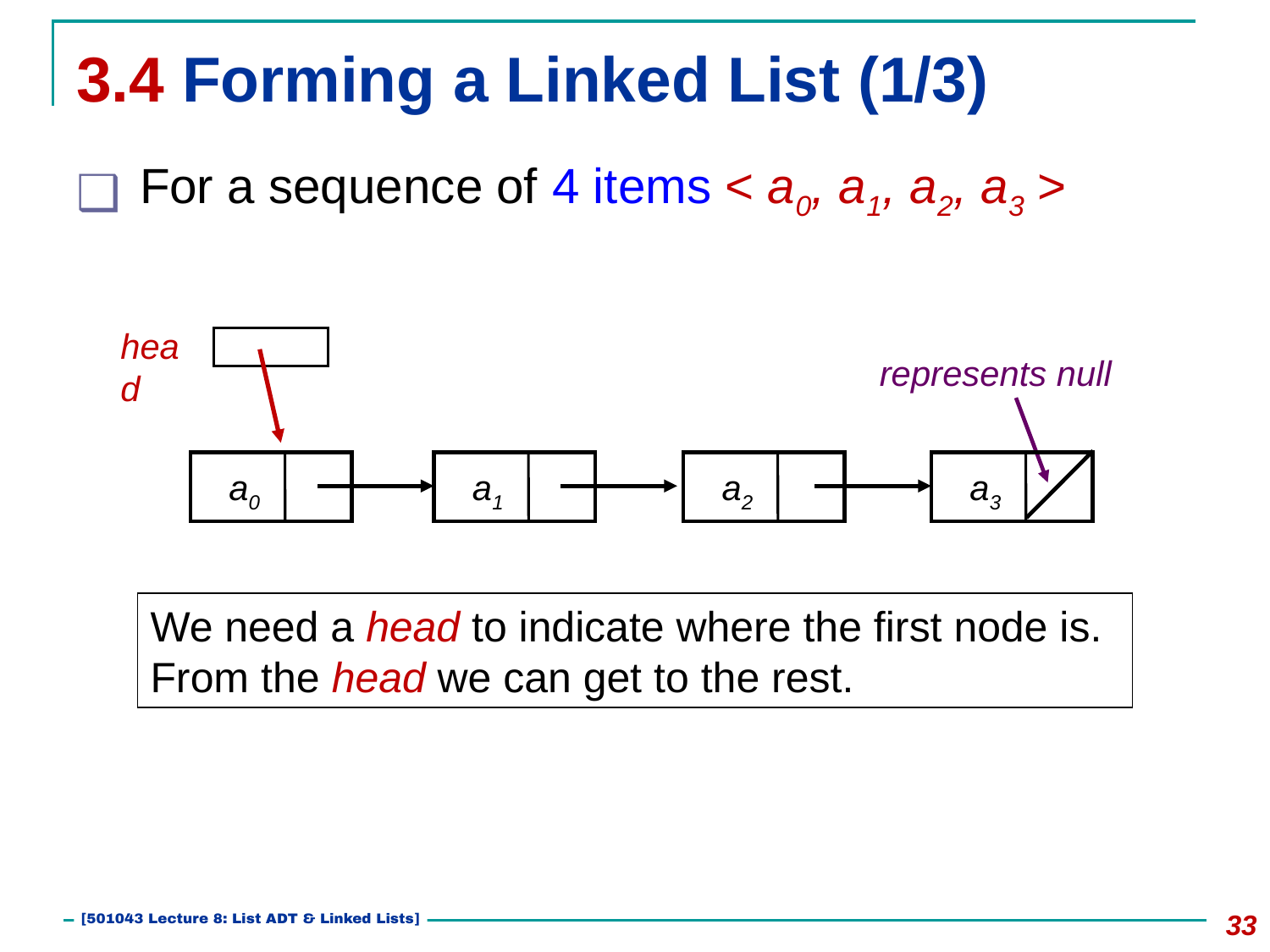

# 3.4 Forming a Linked List (1/3)
For a sequence of 4 items < a0, a1, a2, a3 >
head

represents null

a0

a1

a2

a3
We need a head to indicate where the first node is.  From the head we can get to the rest.
33
[501043 Lecture 8: List ADT & Linked Lists]